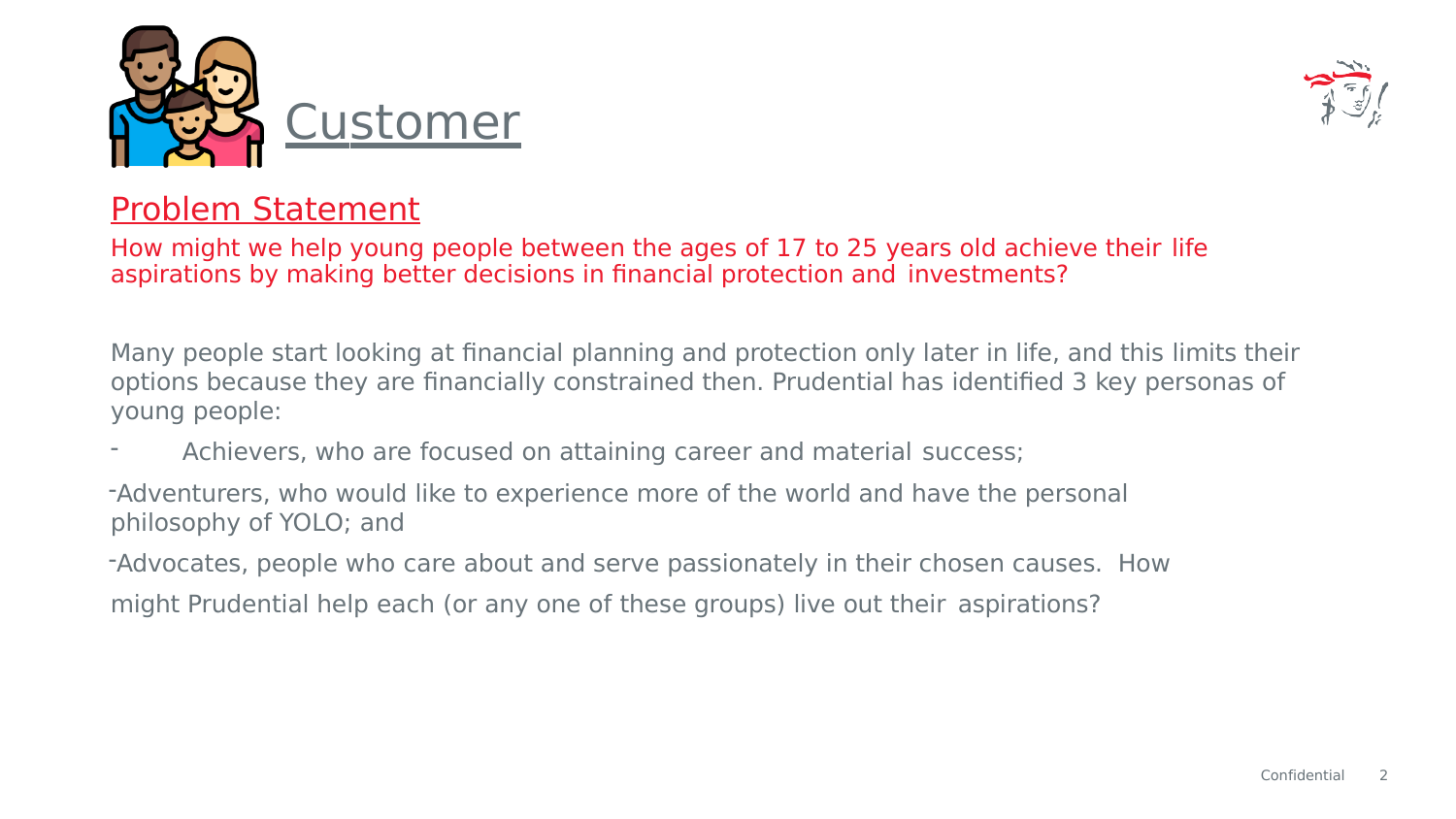

# Customer
Problem Statement
How might we help young people between the ages of 17 to 25 years old achieve their life
aspirations by making better decisions in financial protection and investments?

Many people start looking at financial planning and protection only later in life, and this limits their  options because they are financially constrained then. Prudential has identified 3 key personas of  young people:
Achievers, who are focused on attaining career and material success;
Adventurers, who would like to experience more of the world and have the personal  philosophy of YOLO; and
Advocates, people who care about and serve passionately in their chosen causes.  How might Prudential help each (or any one of these groups) live out their aspirations?
Confidential
2